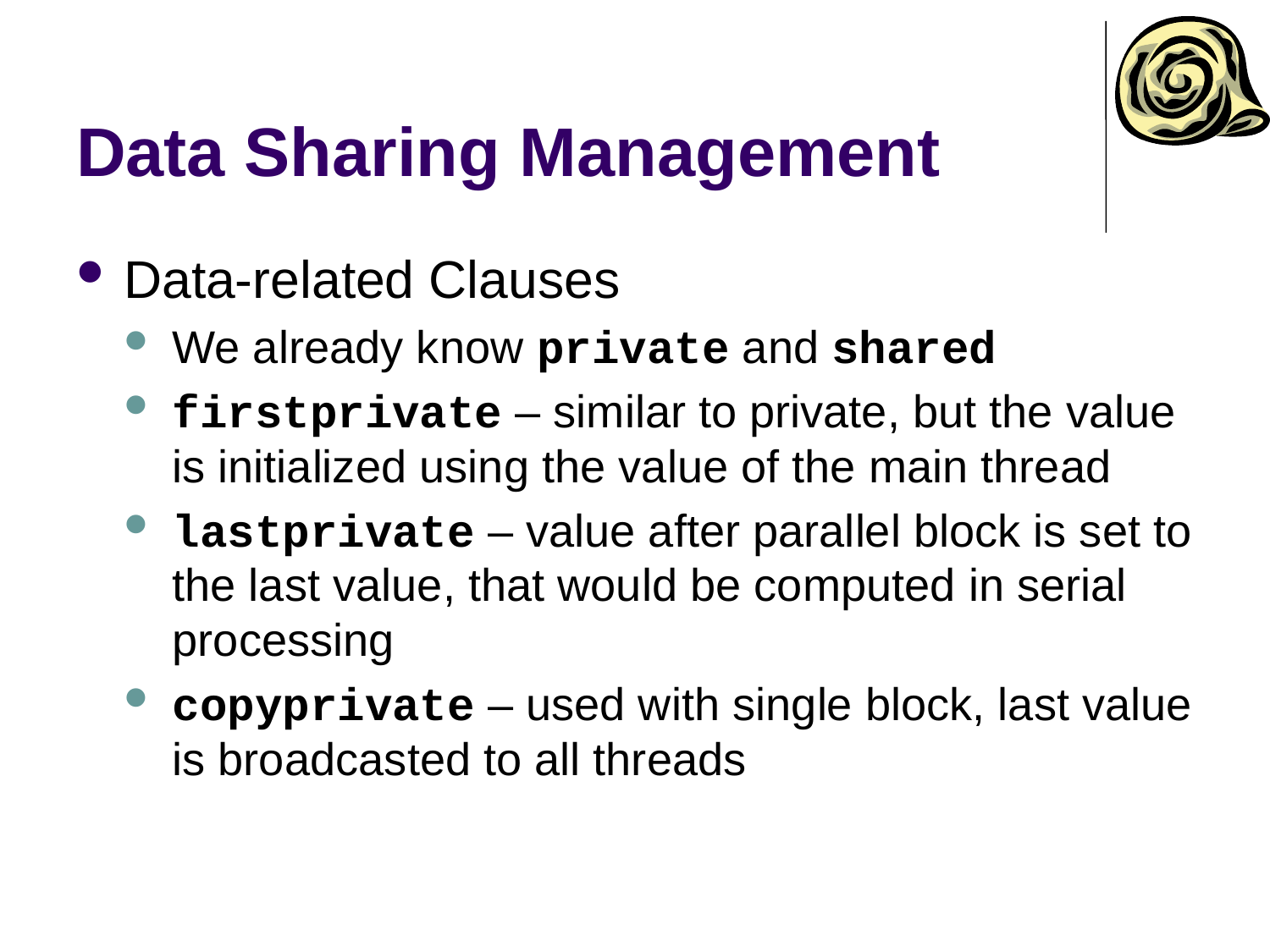

# Data Sharing Management
Data-related Clauses
We already know private and shared
firstprivate – similar to private, but the value is initialized using the value of the main thread
lastprivate – value after parallel block is set to the last value, that would be computed in serial processing
copyprivate – used with single block, last value is broadcasted to all threads